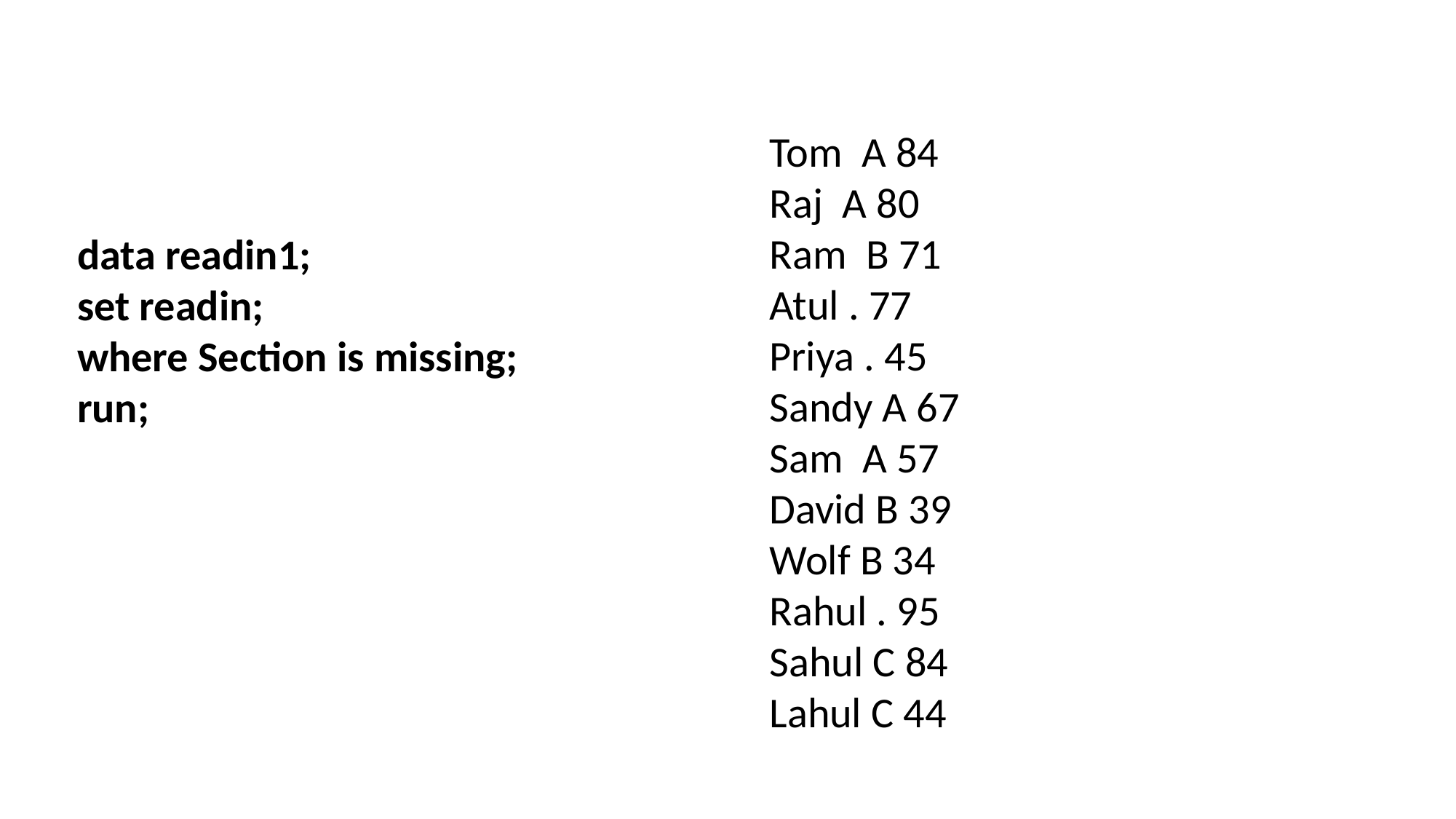

Tom  A 84
Raj  A 80
Ram  B 71
Atul . 77
Priya . 45
Sandy A 67
Sam  A 57
David B 39
Wolf B 34
Rahul . 95
Sahul C 84
Lahul C 44

data readin1;
set readin;
where Section is missing;
run;